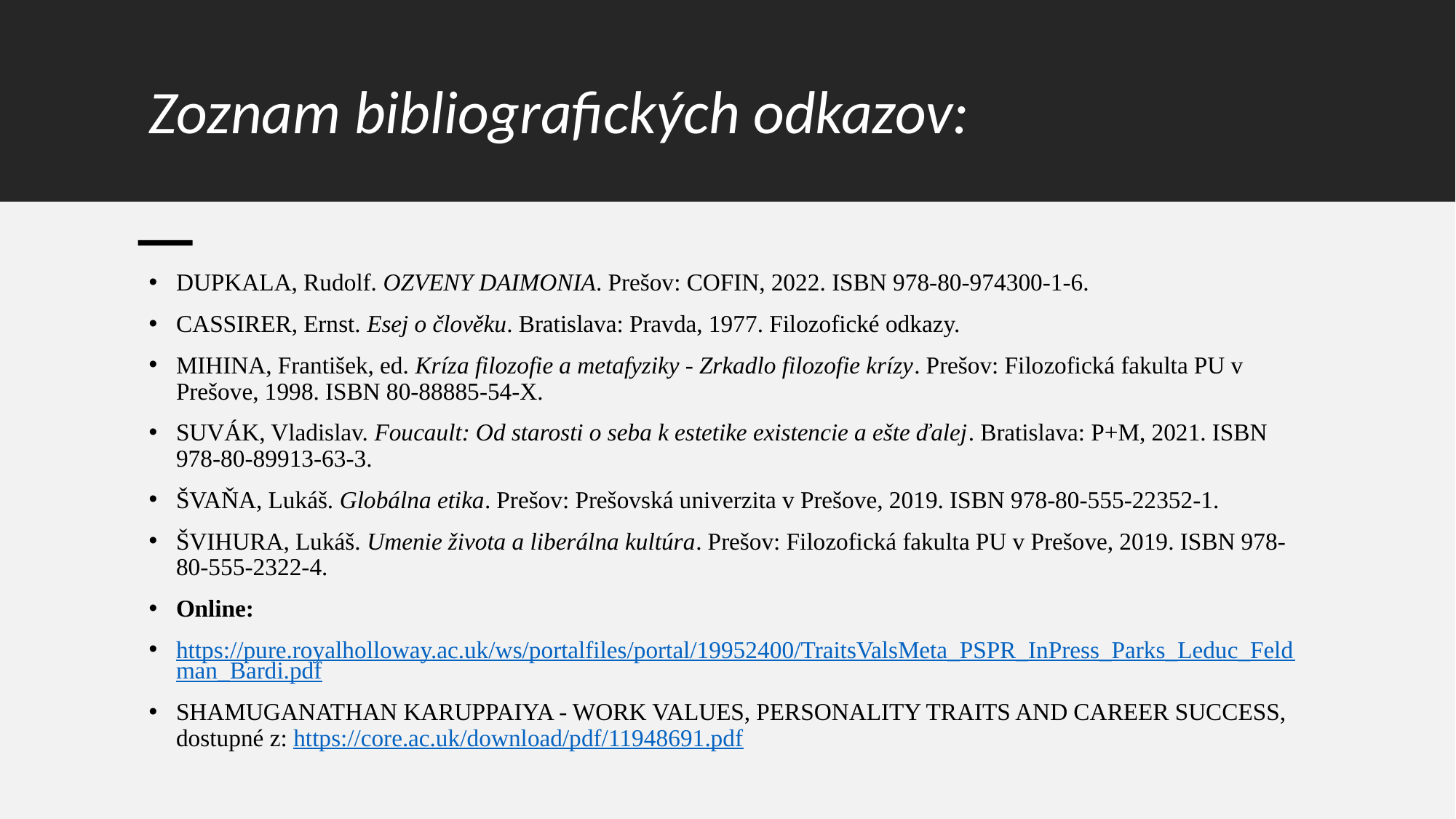

# Zoznam bibliografických odkazov:

DUPKALA, Rudolf. OZVENY DAIMONIA. Prešov: COFIN, 2022. ISBN 978-80-974300-1-6.
CASSIRER, Ernst. Esej o člověku. Bratislava: Pravda, 1977. Filozofické odkazy.
MIHINA, František, ed. Kríza filozofie a metafyziky - Zrkadlo filozofie krízy. Prešov: Filozofická fakulta PU v Prešove, 1998. ISBN 80-88885-54-X.
SUVÁK, Vladislav. Foucault: Od starosti o seba k estetike existencie a ešte ďalej. Bratislava: P+M, 2021. ISBN 978-80-89913-63-3.
ŠVAŇA, Lukáš. Globálna etika. Prešov: Prešovská univerzita v Prešove, 2019. ISBN 978-80-555-22352-1.
ŠVIHURA, Lukáš. Umenie života a liberálna kultúra. Prešov: Filozofická fakulta PU v Prešove, 2019. ISBN 978-80-555-2322-4.
Online:
https://pure.royalholloway.ac.uk/ws/portalfiles/portal/19952400/TraitsValsMeta_PSPR_InPress_Parks_Leduc_Feldman_Bardi.pdf
SHAMUGANATHAN KARUPPAIYA - WORK VALUES, PERSONALITY TRAITS AND CAREER SUCCESS, dostupné z: https://core.ac.uk/download/pdf/11948691.pdf